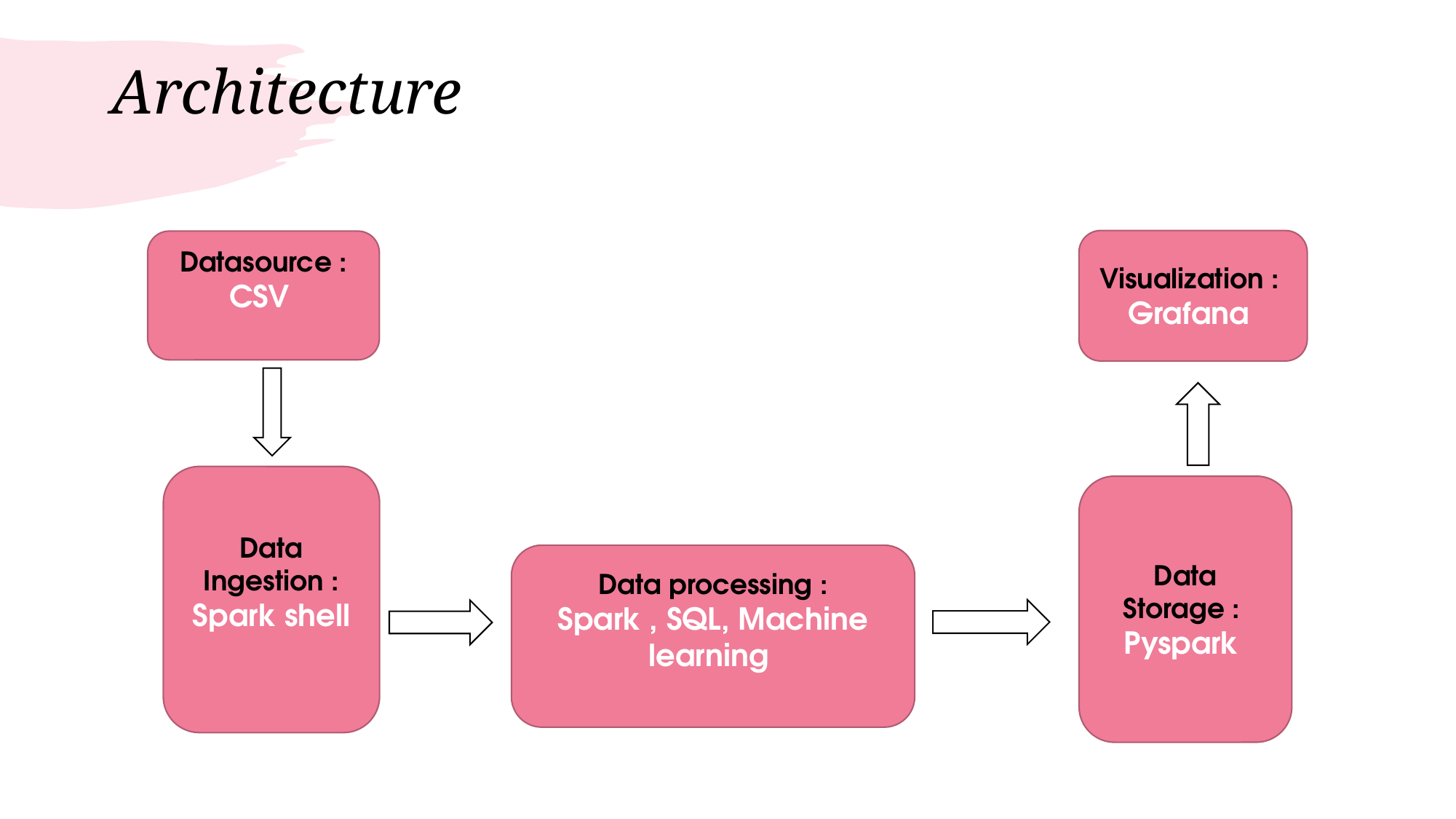

# Architecture
Visualization :
Grafana
Datasource :
CSV

Data Ingestion :
Spark shell

Data Storage :
Pyspark
Data processing :
Spark , SQL, Machine learning